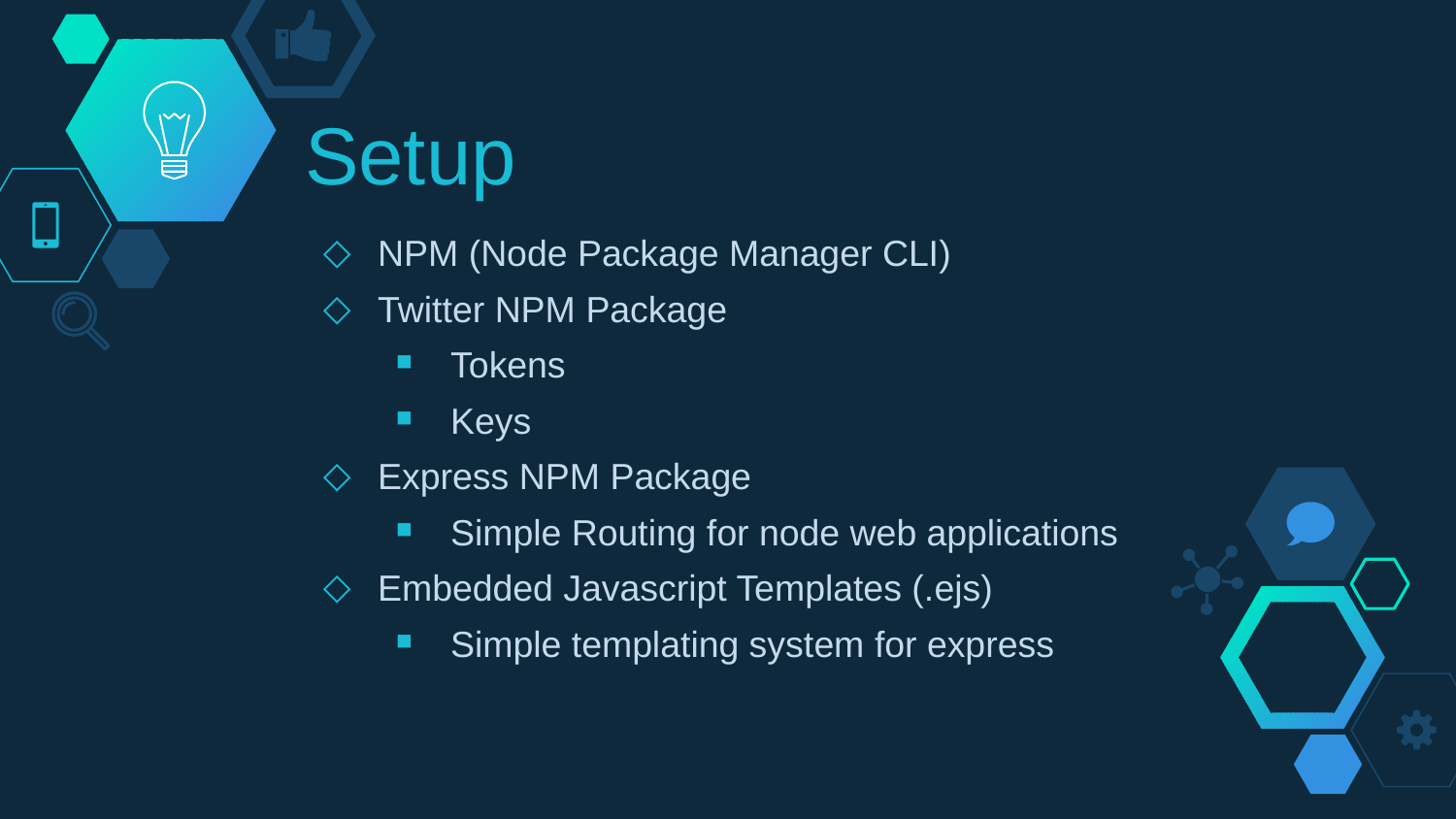

# Setup
NPM (Node Package Manager CLI)
Twitter NPM Package
Tokens
Keys
Express NPM Package
Simple Routing for node web applications
Embedded Javascript Templates (.ejs)
Simple templating system for express